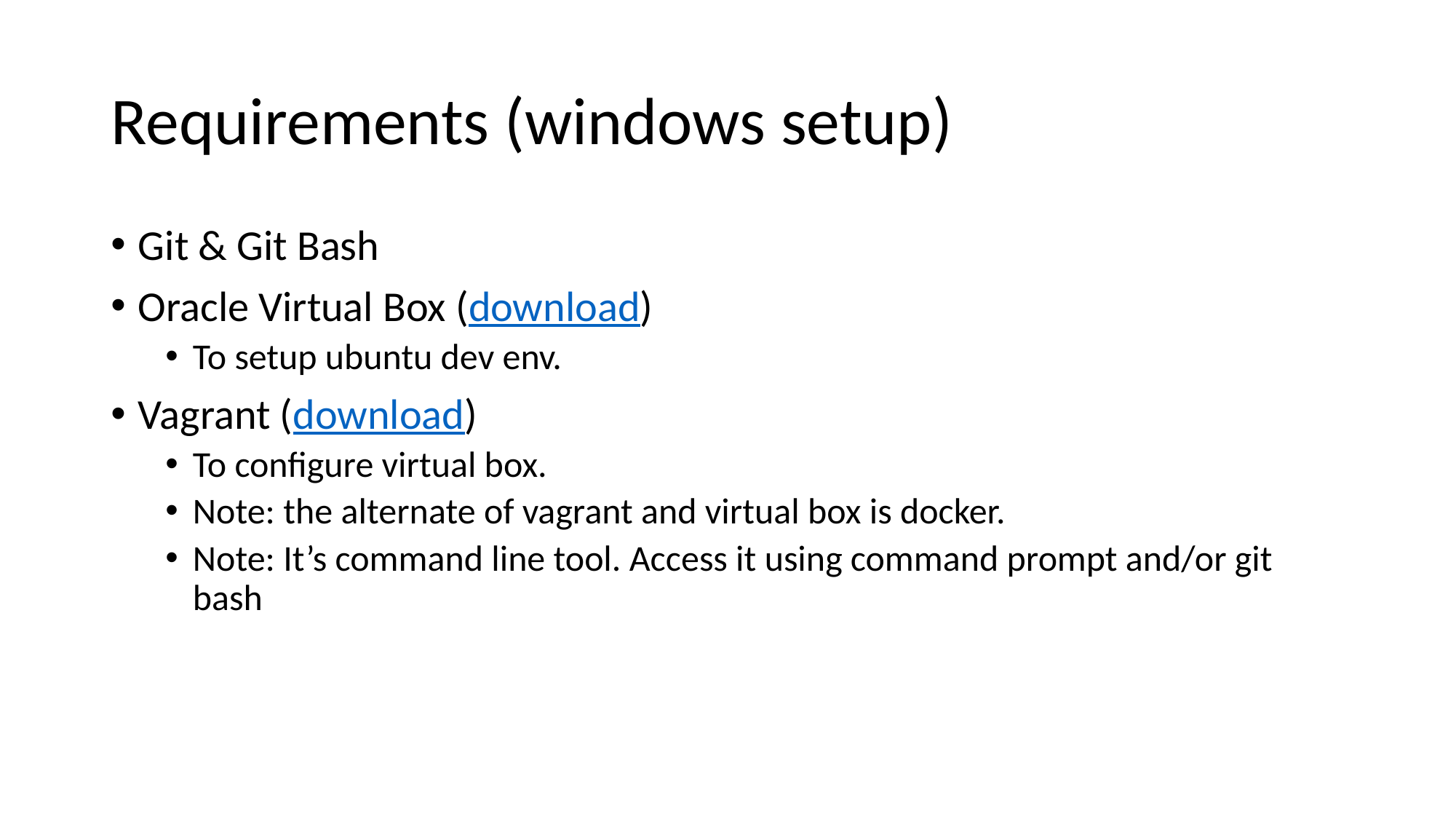

# Requirements (windows setup)
Git & Git Bash
Oracle Virtual Box (download)
To setup ubuntu dev env.
Vagrant (download)
To configure virtual box.
Note: the alternate of vagrant and virtual box is docker.
Note: It’s command line tool. Access it using command prompt and/or git bash